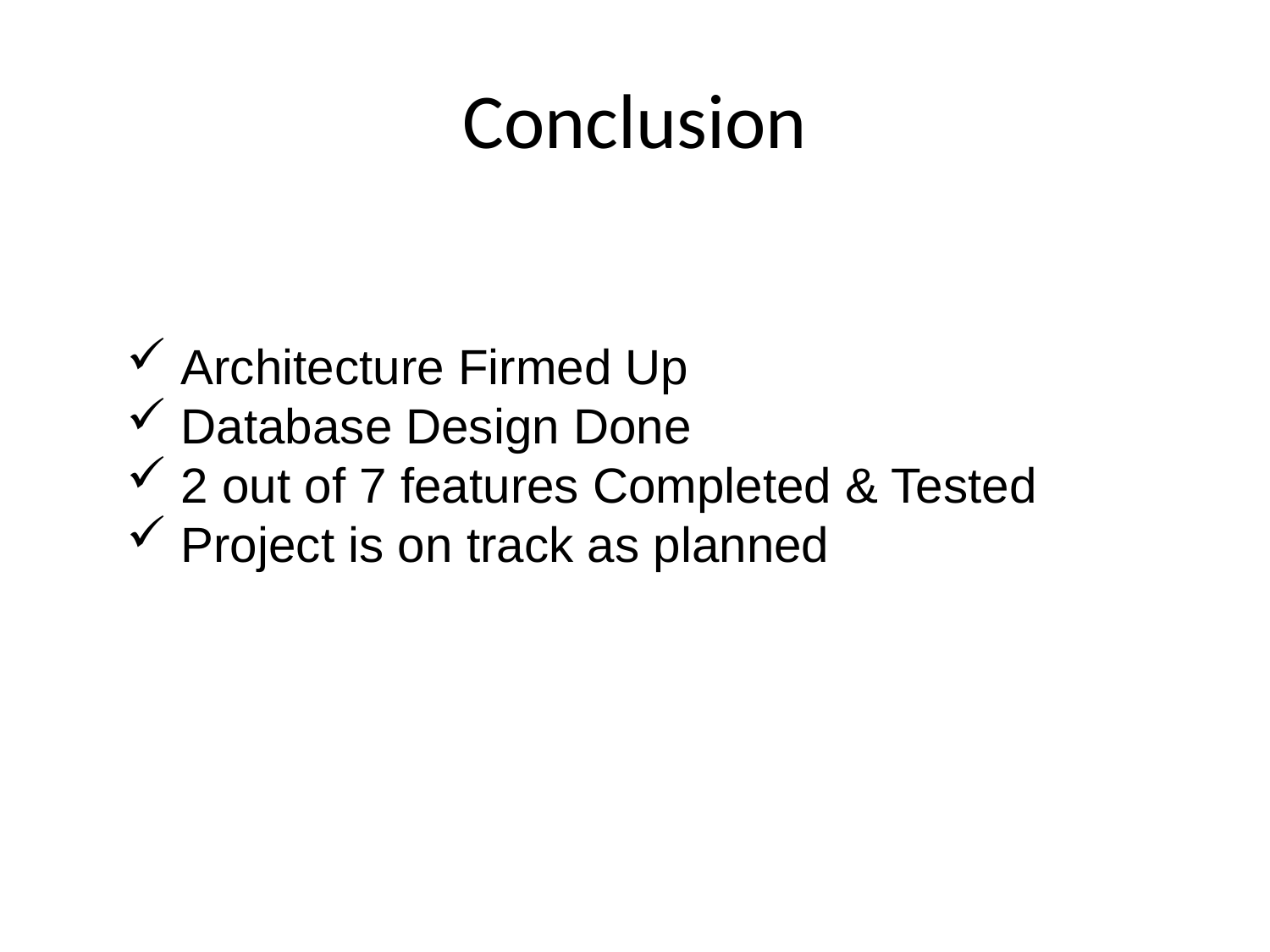

# Conclusion

 Architecture Firmed Up
 Database Design Done
 2 out of 7 features Completed & Tested
 Project is on track as planned

30